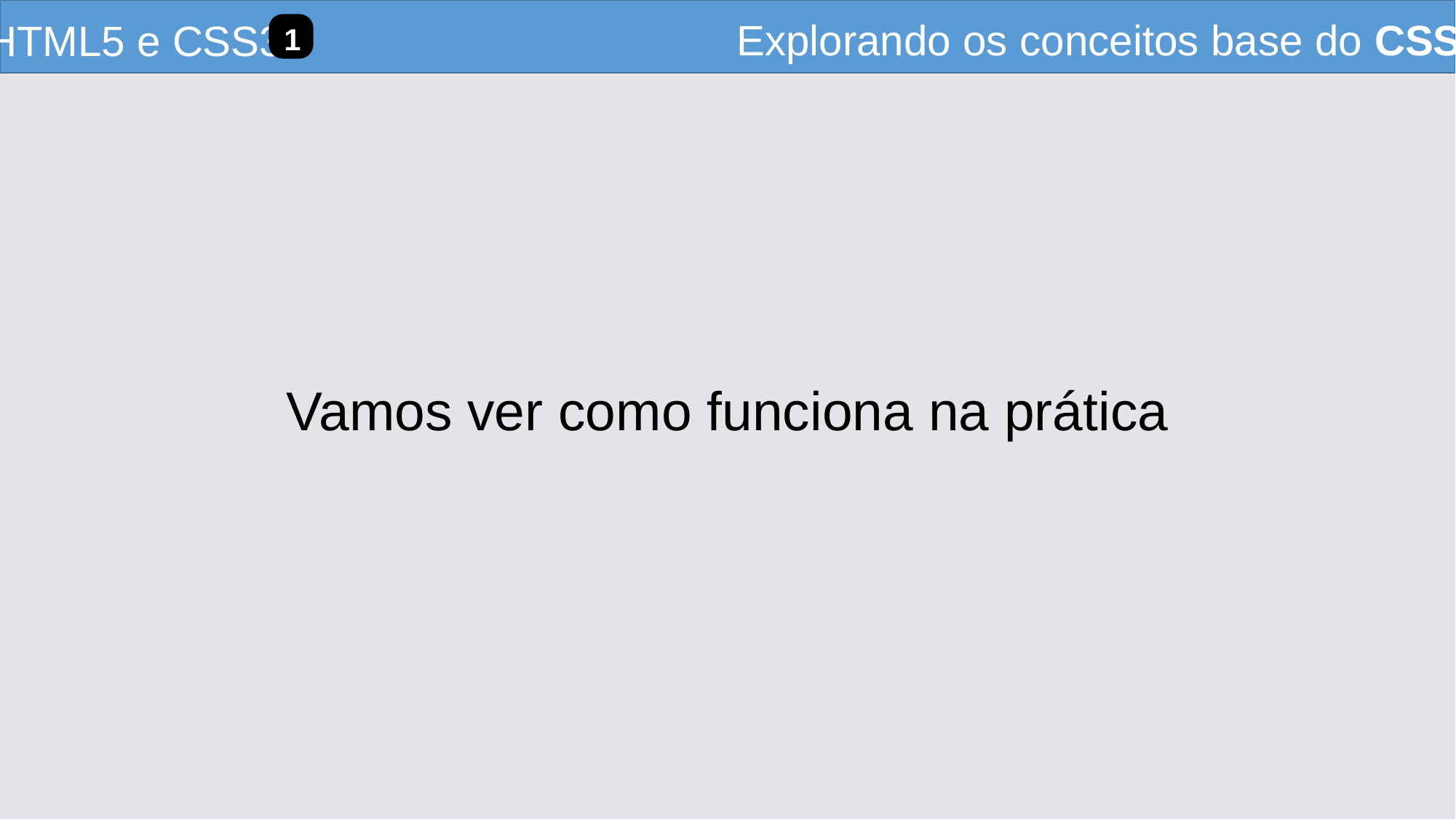

Explorando os conceitos base do CSS3
HTML5 e CSS3
1
Vamos ver como funciona na prática